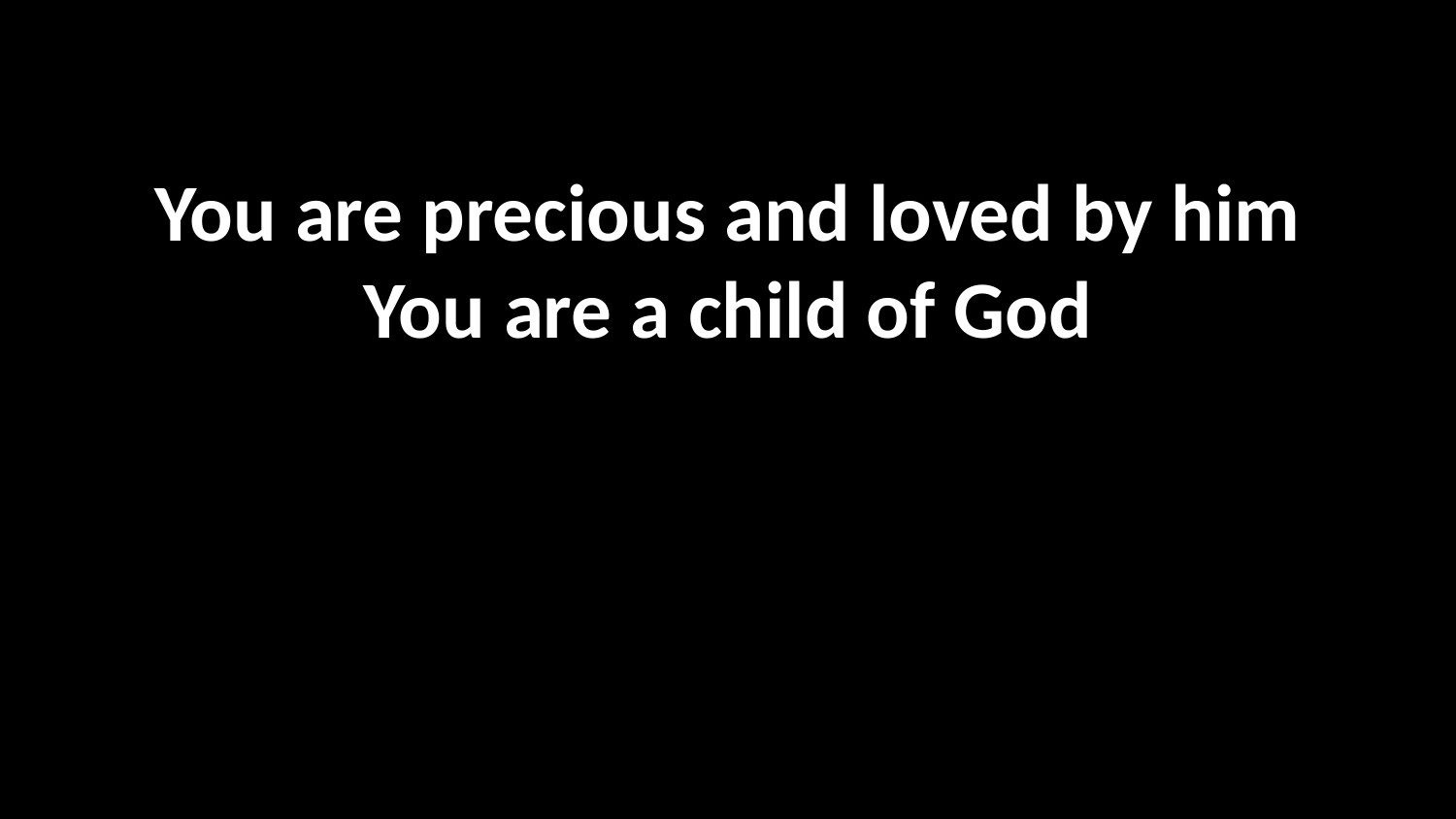

You are precious and loved by him
You are a child of God